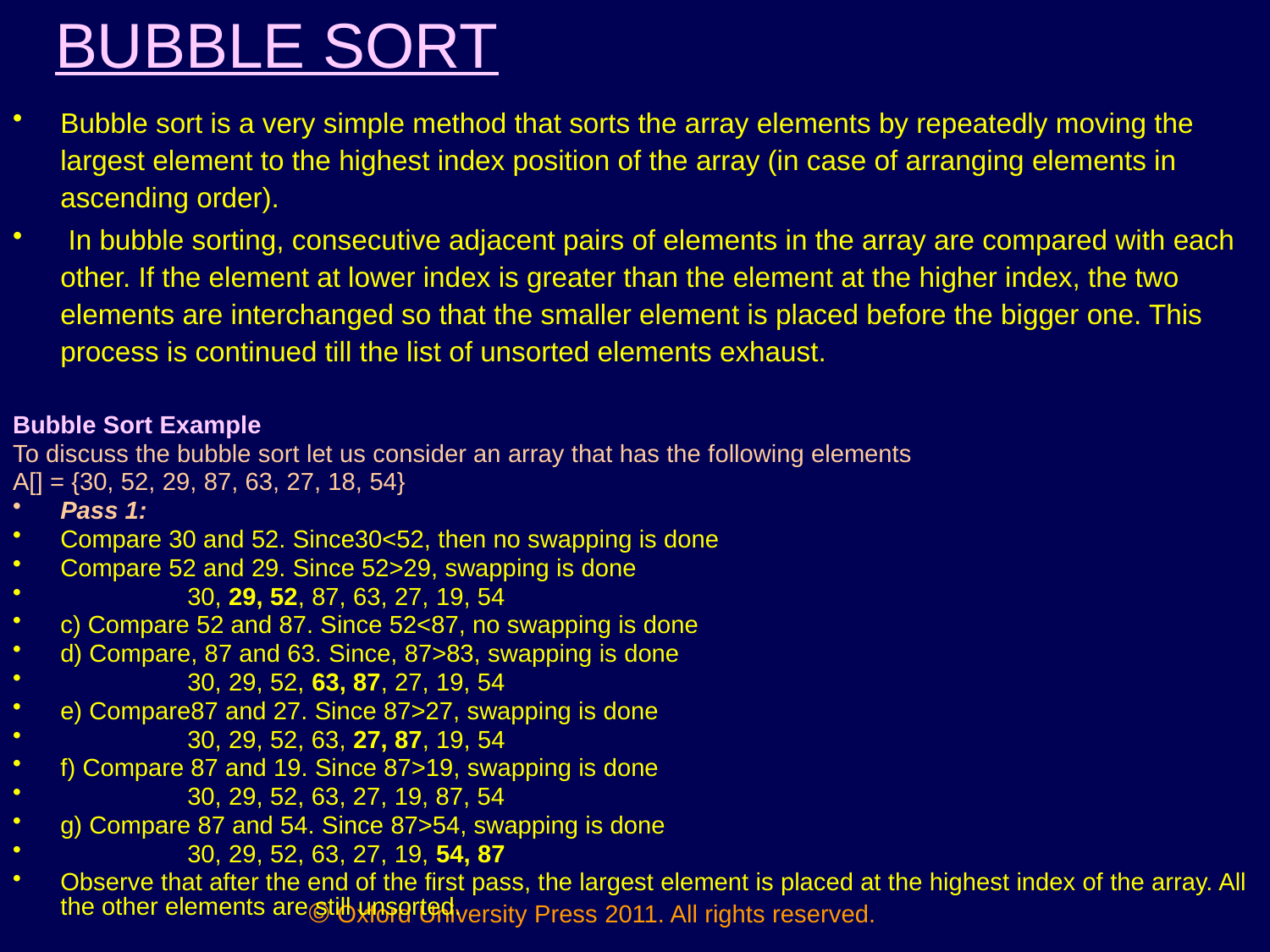

# BUBBLE SORT
Bubble sort is a very simple method that sorts the array elements by repeatedly moving the largest element to the highest index position of the array (in case of arranging elements in ascending order).
 In bubble sorting, consecutive adjacent pairs of elements in the array are compared with each other. If the element at lower index is greater than the element at the higher index, the two elements are interchanged so that the smaller element is placed before the bigger one. This process is continued till the list of unsorted elements exhaust.

Bubble Sort Example
To discuss the bubble sort let us consider an array that has the following elements
A[] = {30, 52, 29, 87, 63, 27, 18, 54}
Pass 1:
Compare 30 and 52. Since30<52, then no swapping is done
Compare 52 and 29. Since 52>29, swapping is done
	30, 29, 52, 87, 63, 27, 19, 54
c) Compare 52 and 87. Since 52<87, no swapping is done
d) Compare, 87 and 63. Since, 87>83, swapping is done
	30, 29, 52, 63, 87, 27, 19, 54
e) Compare87 and 27. Since 87>27, swapping is done
	30, 29, 52, 63, 27, 87, 19, 54
f) Compare 87 and 19. Since 87>19, swapping is done
	30, 29, 52, 63, 27, 19, 87, 54
g) Compare 87 and 54. Since 87>54, swapping is done
	30, 29, 52, 63, 27, 19, 54, 87
Observe that after the end of the first pass, the largest element is placed at the highest index of the array. All the other elements are still unsorted.